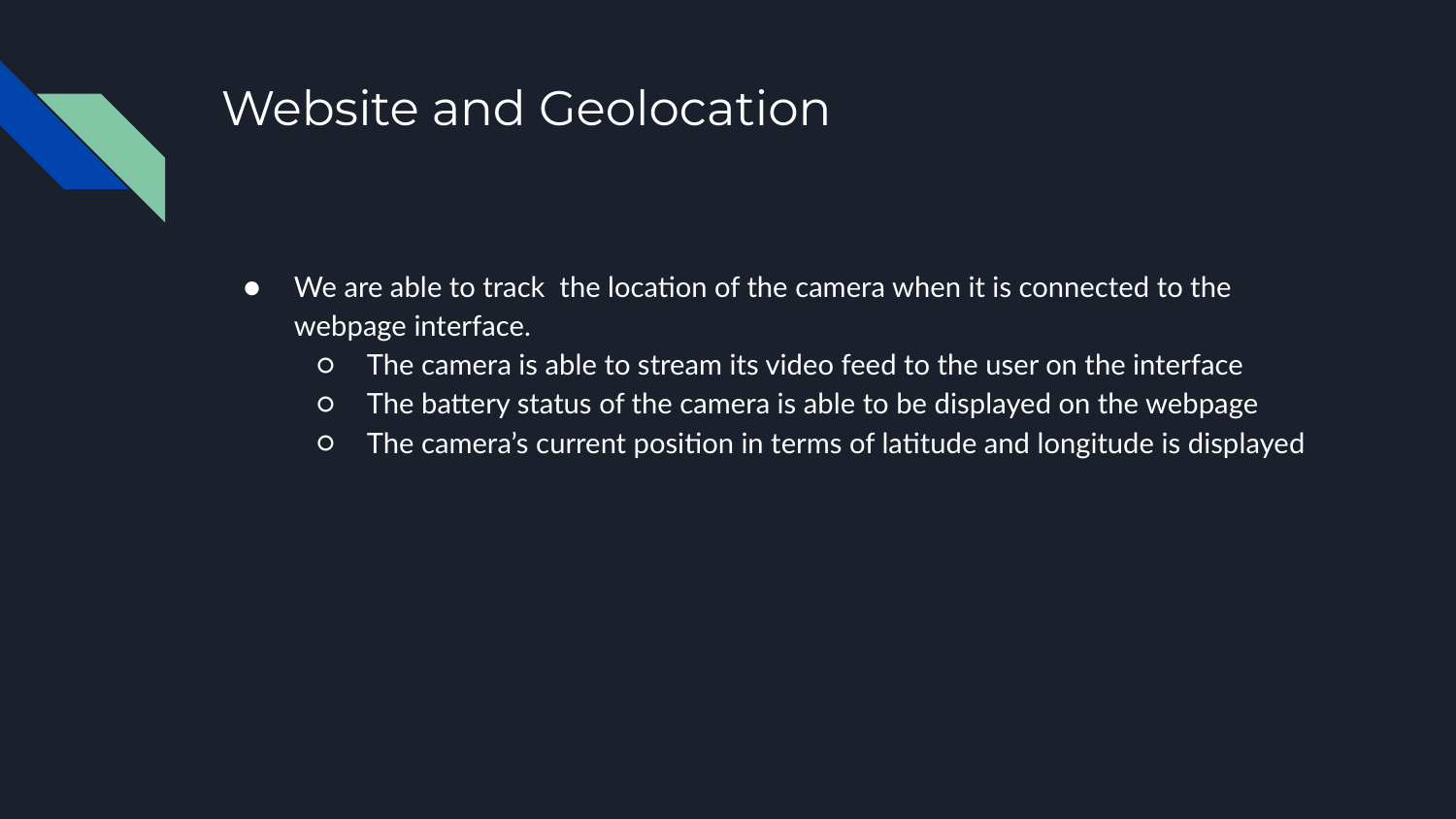

# Website and Geolocation
We are able to track  the location of the camera when it is connected to the webpage interface.
The camera is able to stream its video feed to the user on the interface
The battery status of the camera is able to be displayed on the webpage
The camera’s current position in terms of latitude and longitude is displayed